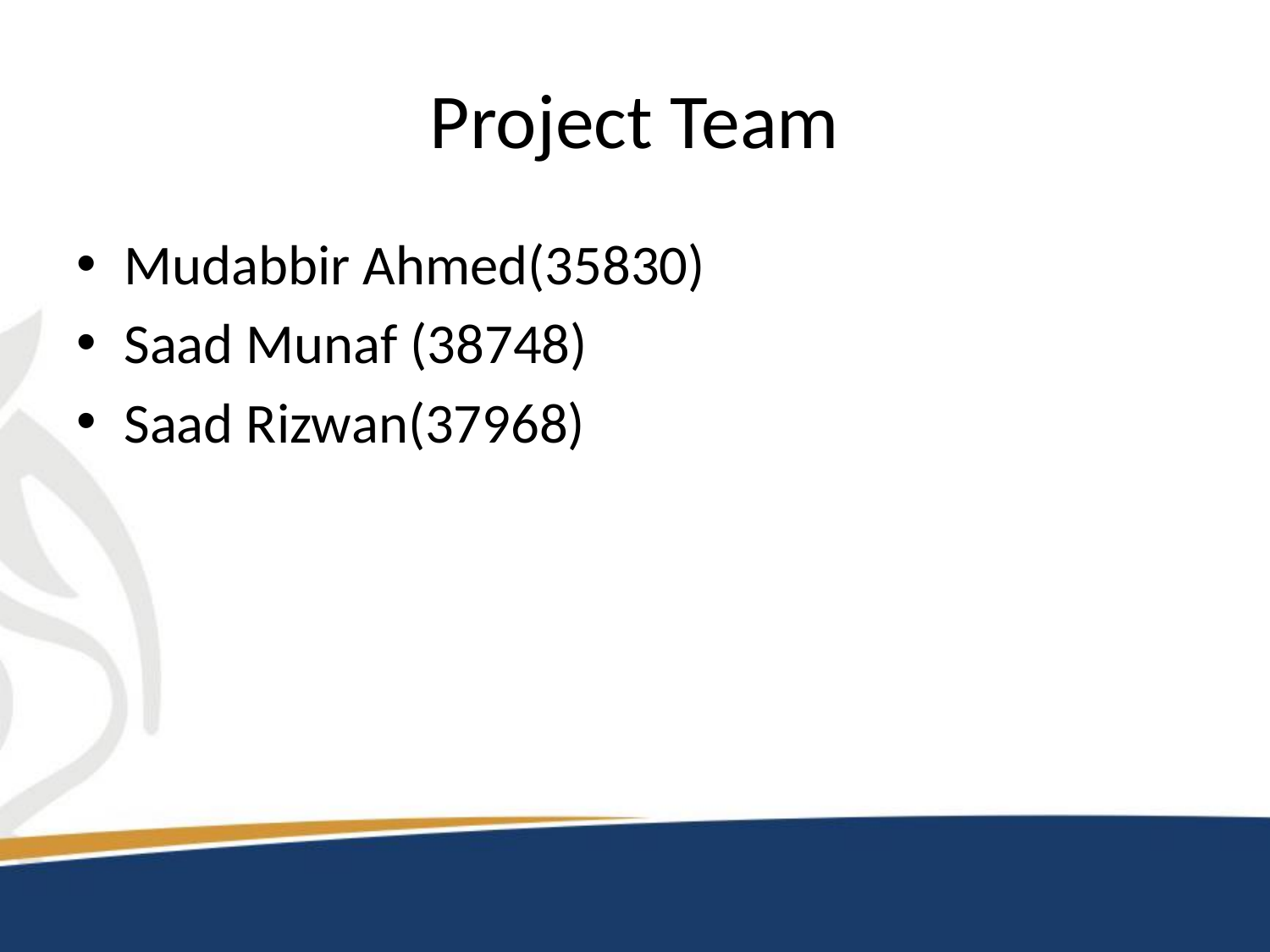

# Project Team
Mudabbir Ahmed(35830)
Saad Munaf (38748)
Saad Rizwan(37968)